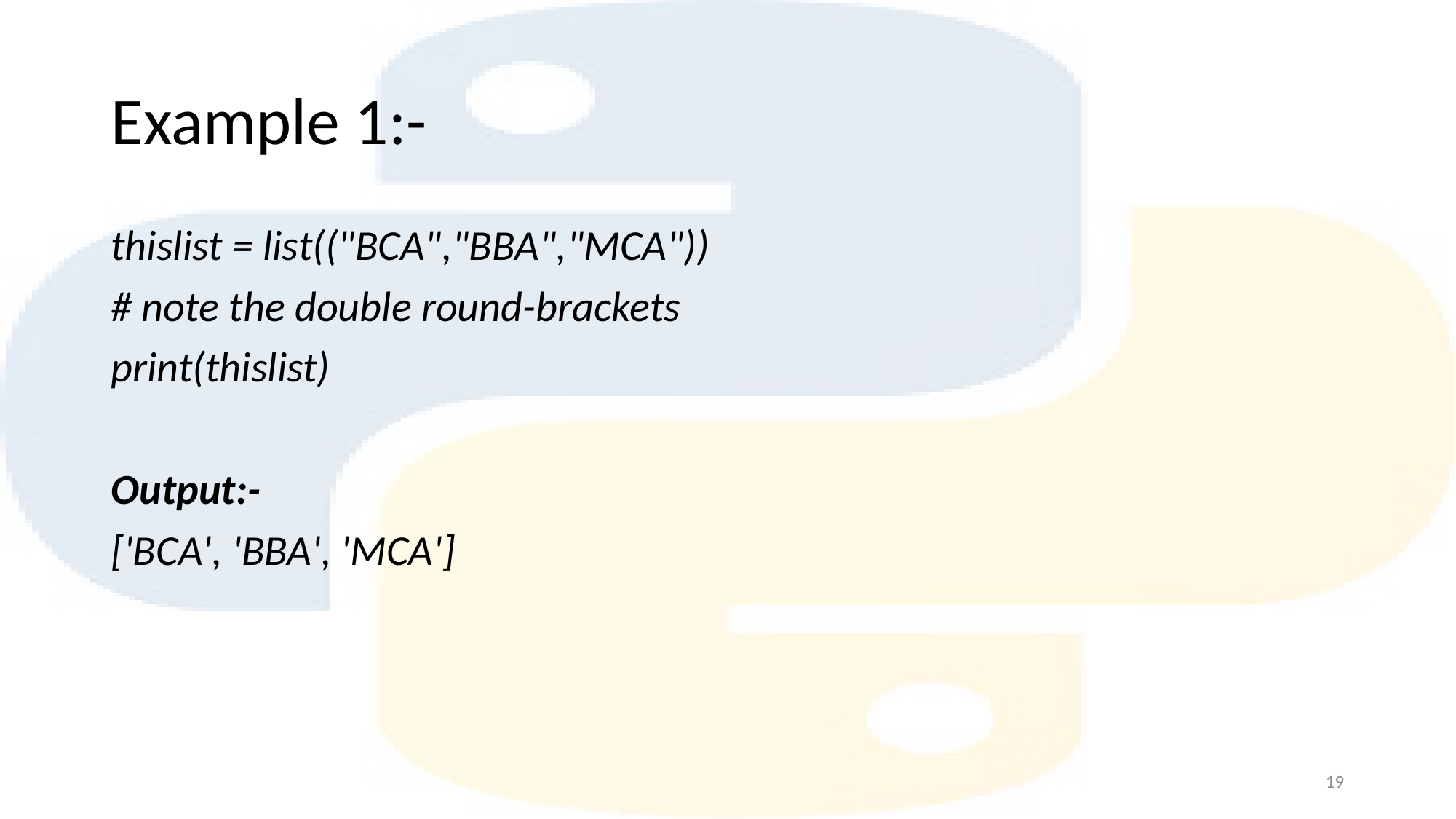

# Example 1:-
thislist = list(("BCA","BBA","MCA"))
# note the double round-brackets
print(thislist)

Output:-
['BCA', 'BBA', 'MCA']

19